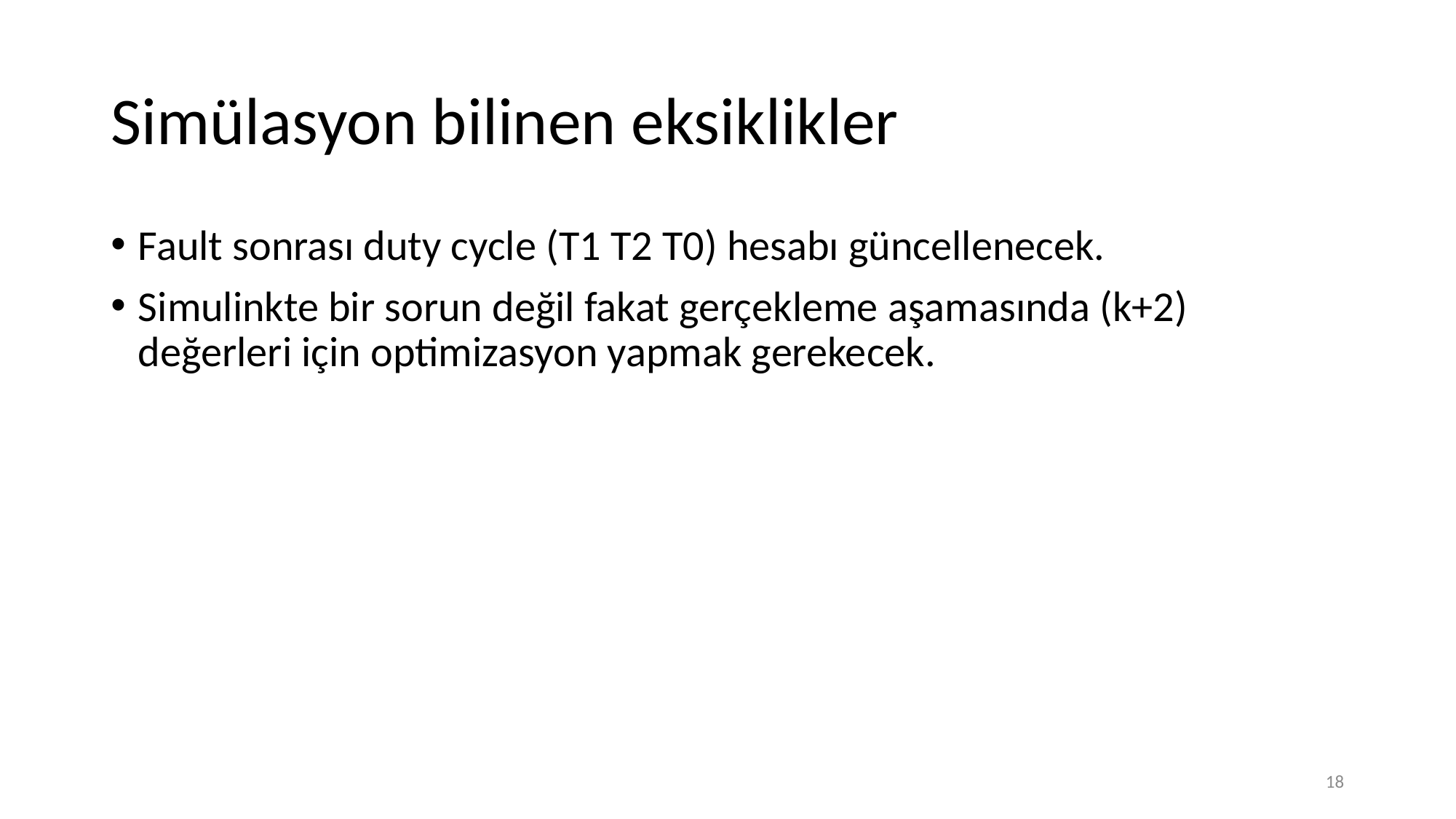

# Simülasyon bilinen eksiklikler
Fault sonrası duty cycle (T1 T2 T0) hesabı güncellenecek.
Simulinkte bir sorun değil fakat gerçekleme aşamasında (k+2) değerleri için optimizasyon yapmak gerekecek.

18